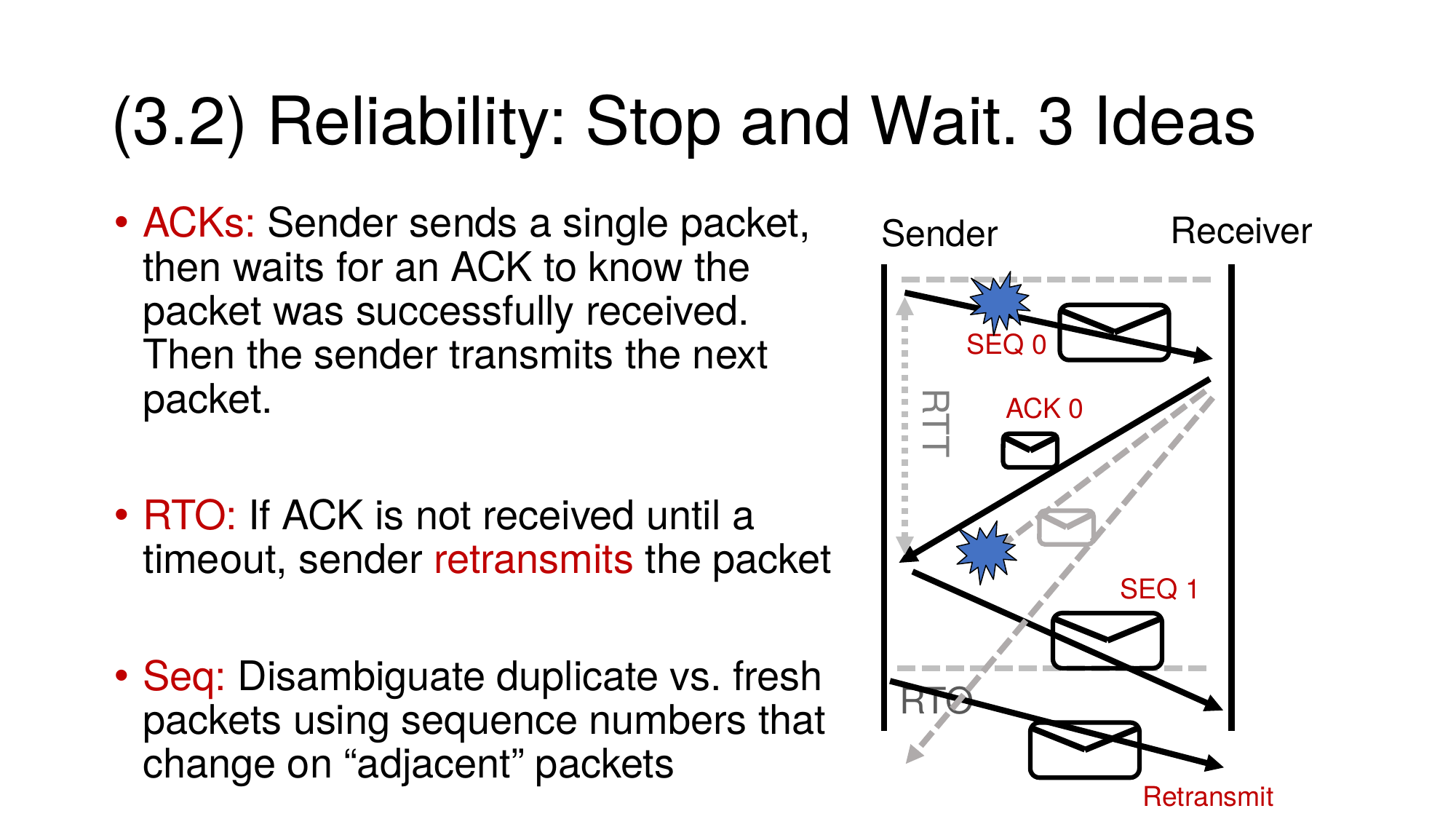

# (3.2) Reliability: Stop and Wait. 3 Ideas
ACKs: Sender sends a single packet, then waits for an ACK to know the packet was successfully received. Then the sender transmits the next packet.

RTO: If ACK is not received until a timeout, sender retransmits the packet

Seq: Disambiguate duplicate vs. fresh packets using sequence numbers that change on “adjacent” packets
Receiver
Sender

SEQ 0
ACK 0
RTT

SEQ 1

RTO

Retransmit